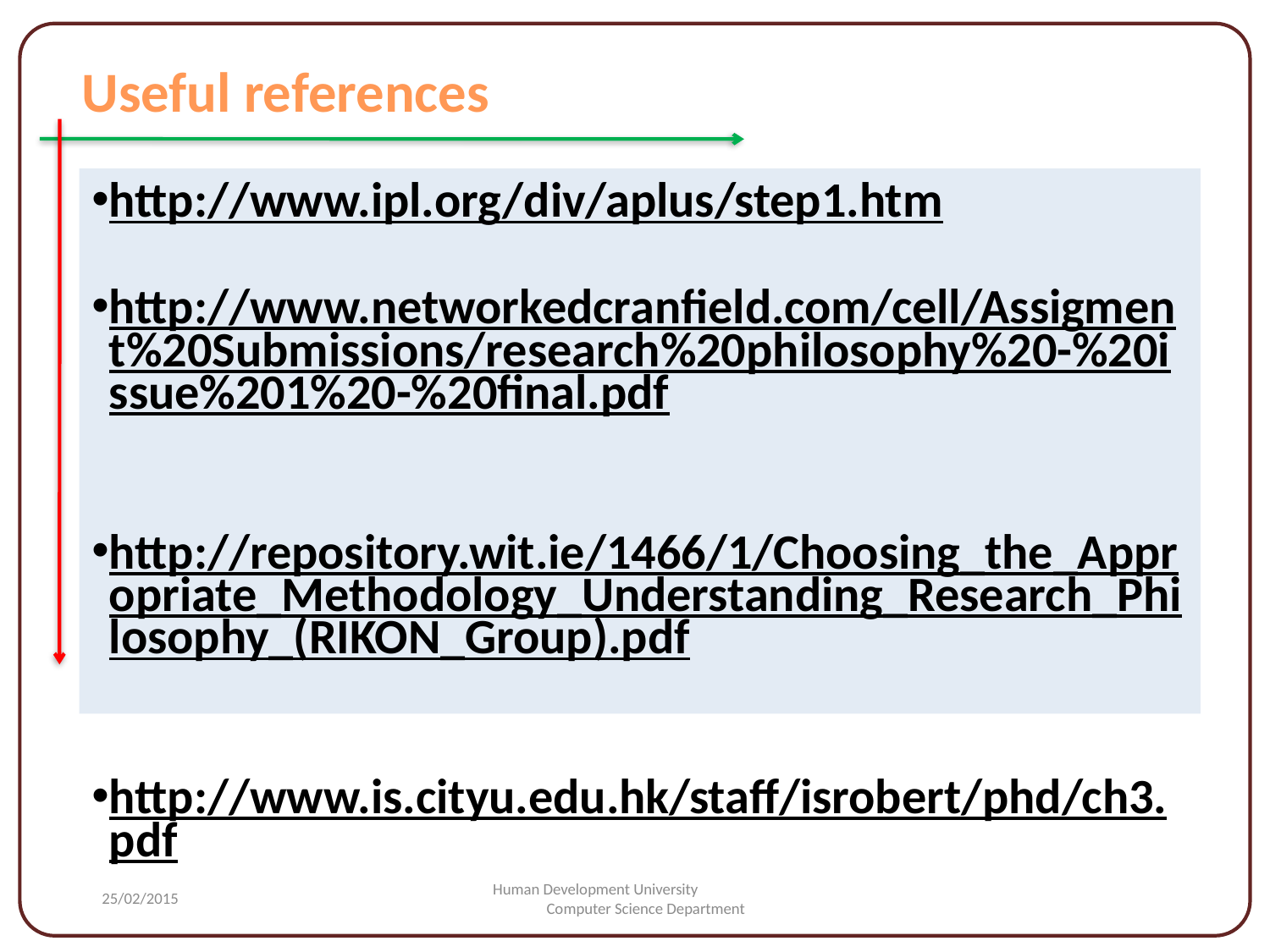

Useful references
http://www.ipl.org/div/aplus/step1.htm

http://www.networkedcranfield.com/cell/Assigment%20Submissions/research%20philosophy%20-%20issue%201%20-%20final.pdf

http://repository.wit.ie/1466/1/Choosing_the_Appropriate_Methodology_Understanding_Research_Philosophy_(RIKON_Group).pdf

http://www.is.cityu.edu.hk/staff/isrobert/phd/ch3.pdf
#

25/02/2015
Human Development University                              Computer Science Department